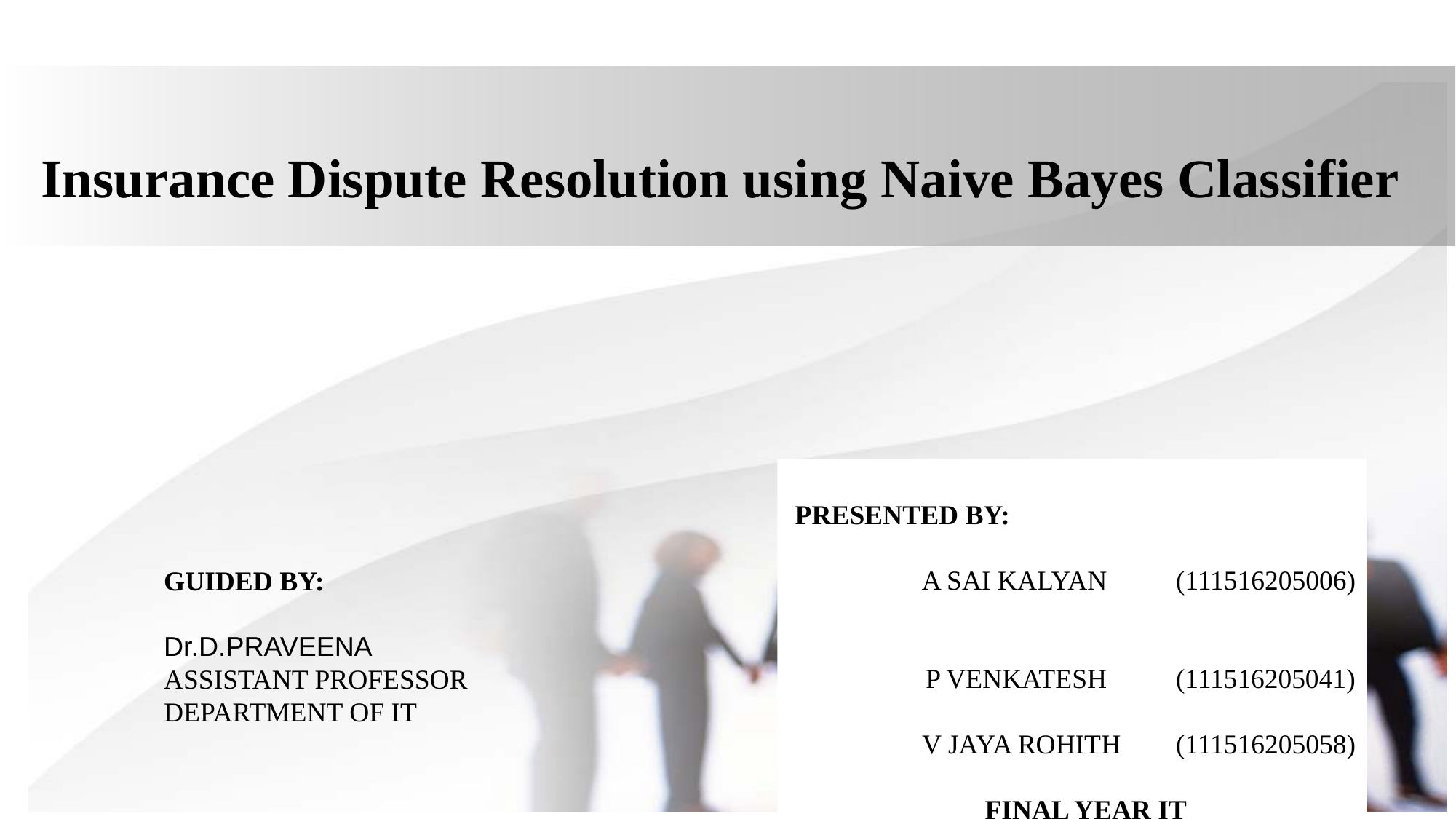

# Insurance Dispute Resolution using Naive Bayes Classifier
                                                                                    PRESENTED BY:

	A SAI KALYAN          (111516205006)

	P VENKATESH          (111516205041)
						  V JAYA ROHITH        (111516205058)

    FINAL YEAR IT
GUIDED BY:

Dr.D.PRAVEENA
ASSISTANT PROFESSOR
DEPARTMENT OF IT